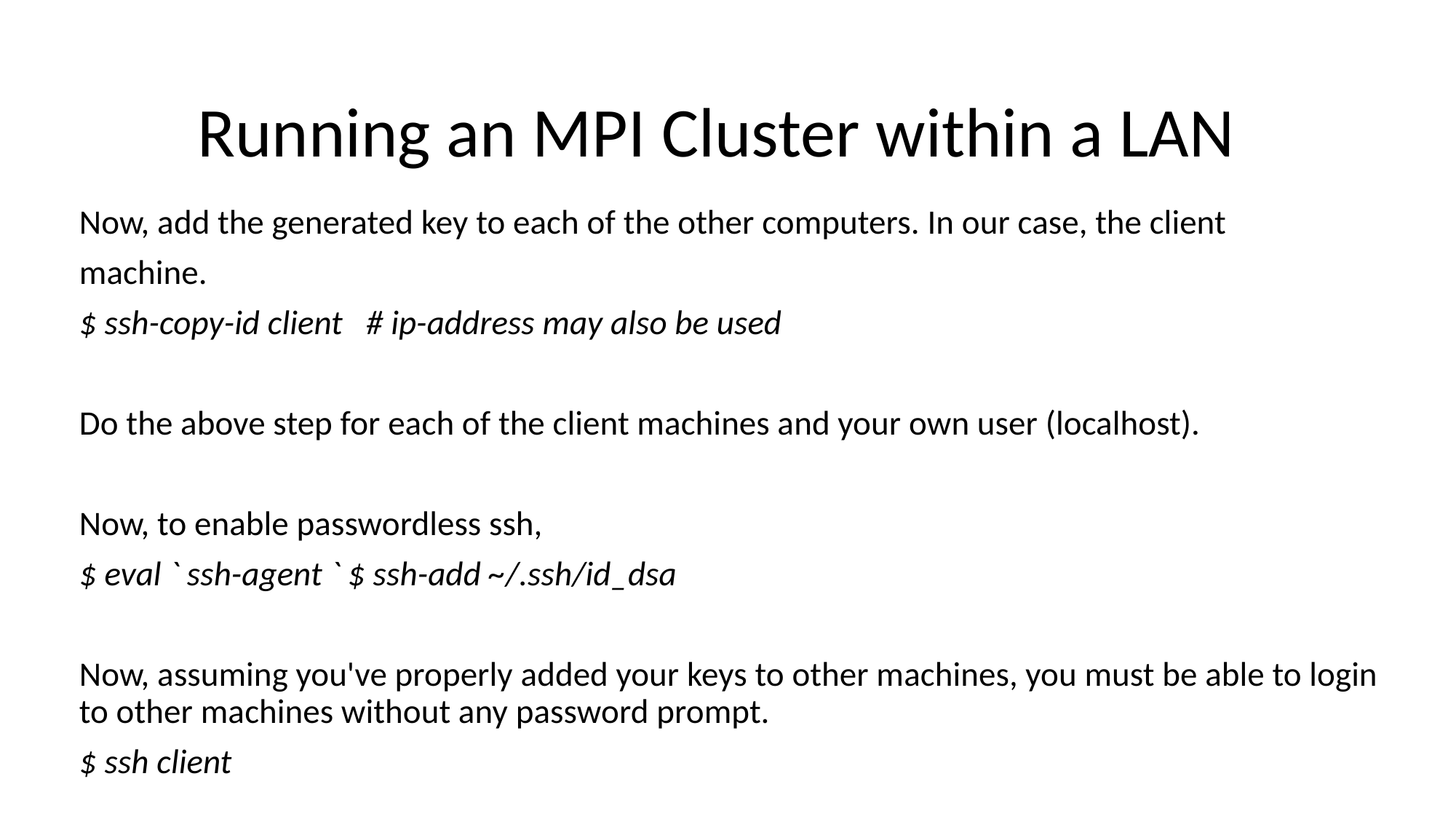

# Running an MPI Cluster within a LAN
Now, add the generated key to each of the other computers. In our case, the client
machine.
$ ssh-copy-id client   # ip-address may also be used

Do the above step for each of the client machines and your own user (localhost).

Now, to enable passwordless ssh,
$ eval ` ssh-agent ` $ ssh-add ~/.ssh/id_dsa

Now, assuming you've properly added your keys to other machines, you must be able to login to other machines without any password prompt.
$ ssh client